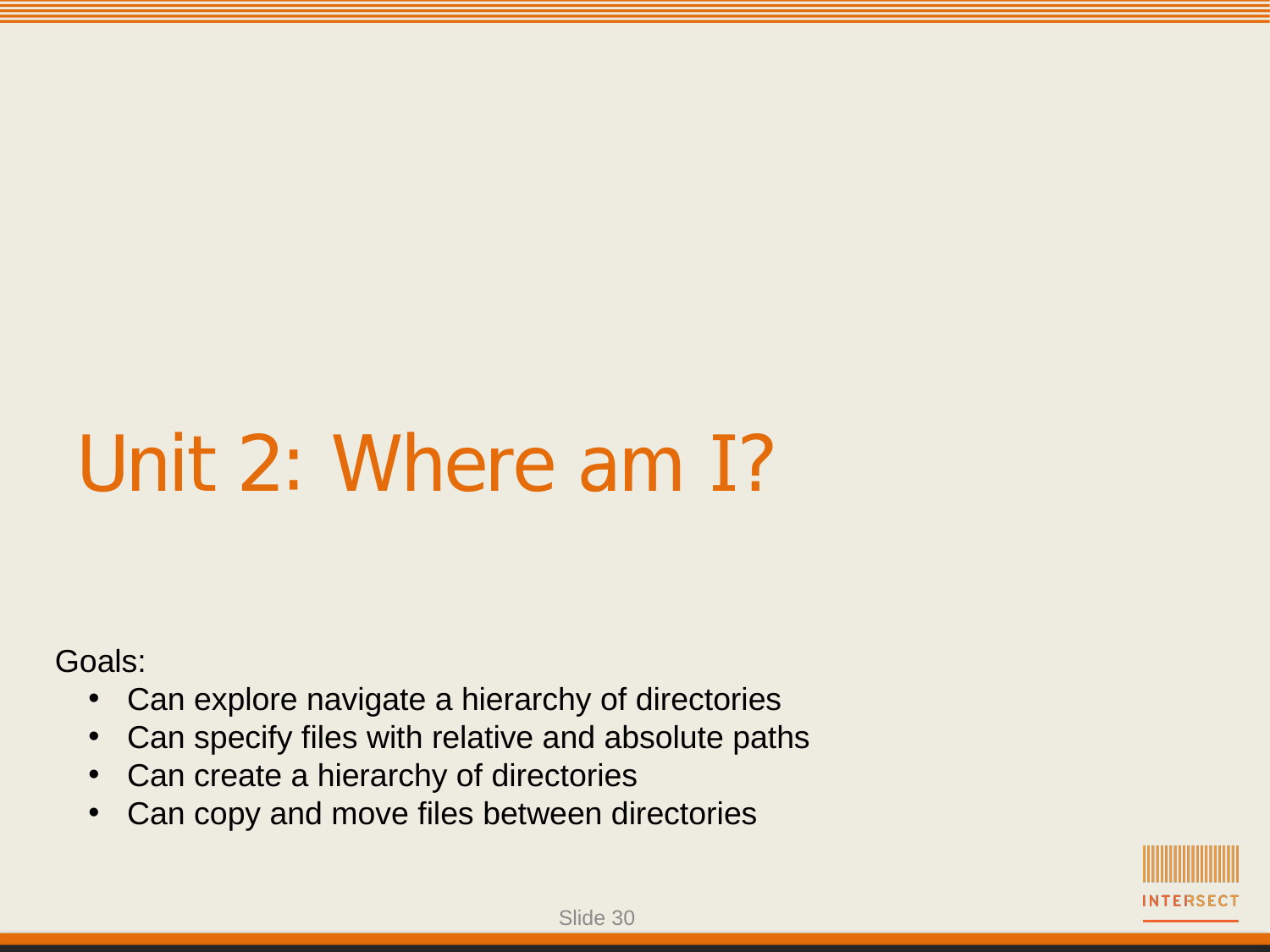

# Unit 2: Where am I?
Goals:
 Can explore navigate a hierarchy of directories
 Can specify files with relative and absolute paths
 Can create a hierarchy of directories
 Can copy and move files between directories

Slide 30